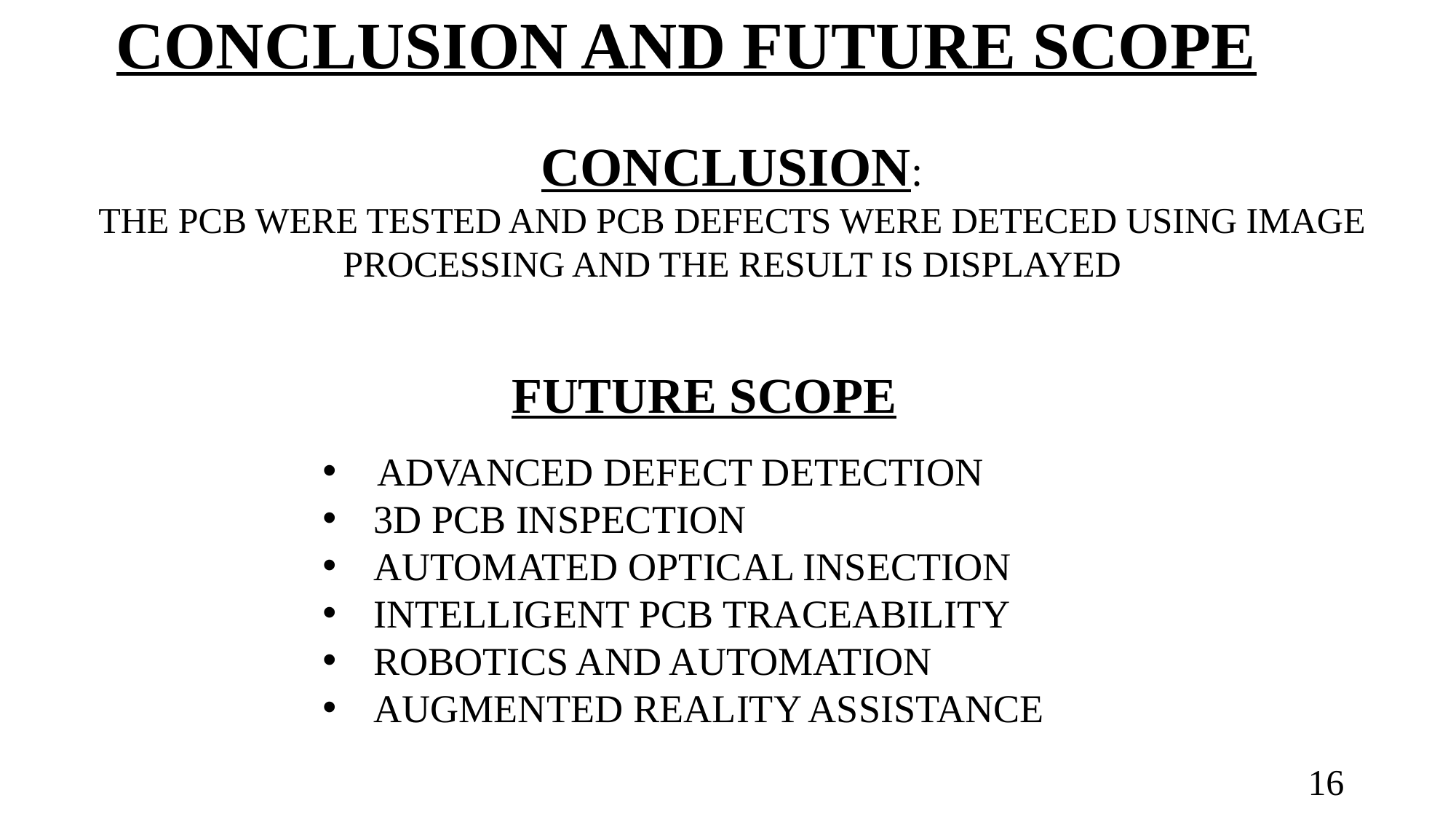

# CONCLUSION AND FUTURE SCOPE
CONCLUSION:
THE PCB WERE TESTED AND PCB DEFECTS WERE DETECED USING IMAGE PROCESSING AND THE RESULT IS DISPLAYED
FUTURE SCOPE
ADVANCED DEFECT DETECTION
 3D PCB INSPECTION
 AUTOMATED OPTICAL INSECTION
 INTELLIGENT PCB TRACEABILITY
 ROBOTICS AND AUTOMATION
 AUGMENTED REALITY ASSISTANCE

16